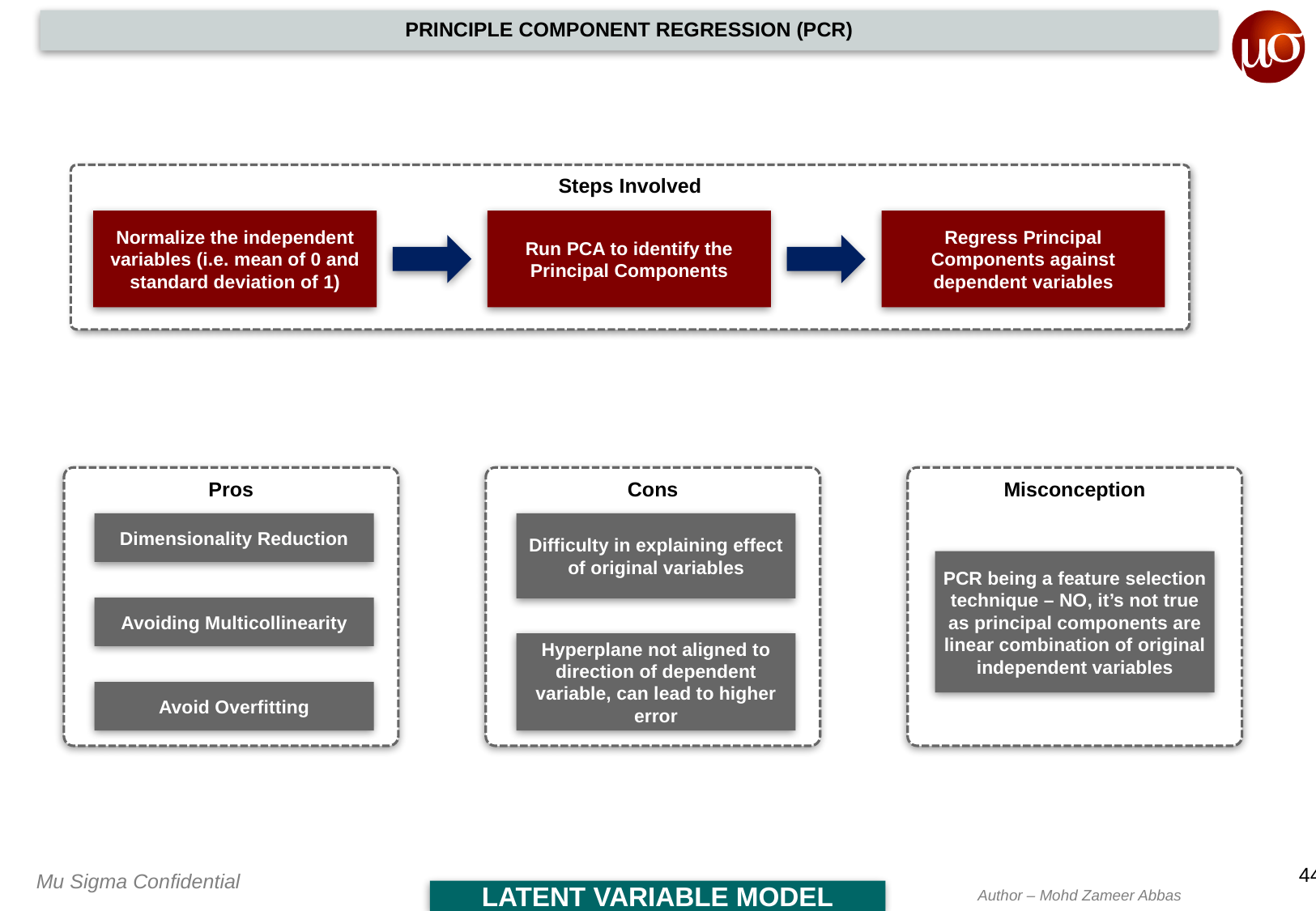

PRINCIPLE COMPONENT REGRESSION (PCR)
Steps Involved
Normalize the independent variables (i.e. mean of 0 and standard deviation of 1)
Run PCA to identify the Principal Components
Regress Principal Components against dependent variables

Pros
Dimensionality Reduction
Avoiding Multicollinearity
Avoid Overfitting
Cons
Difficulty in explaining effect of original variables
Hyperplane not aligned to direction of dependent variable, can lead to higher error
Misconception
PCR being a feature selection technique – NO, it’s not true as principal components are linear combination of original independent variables
LATENT VARIABLE MODEL